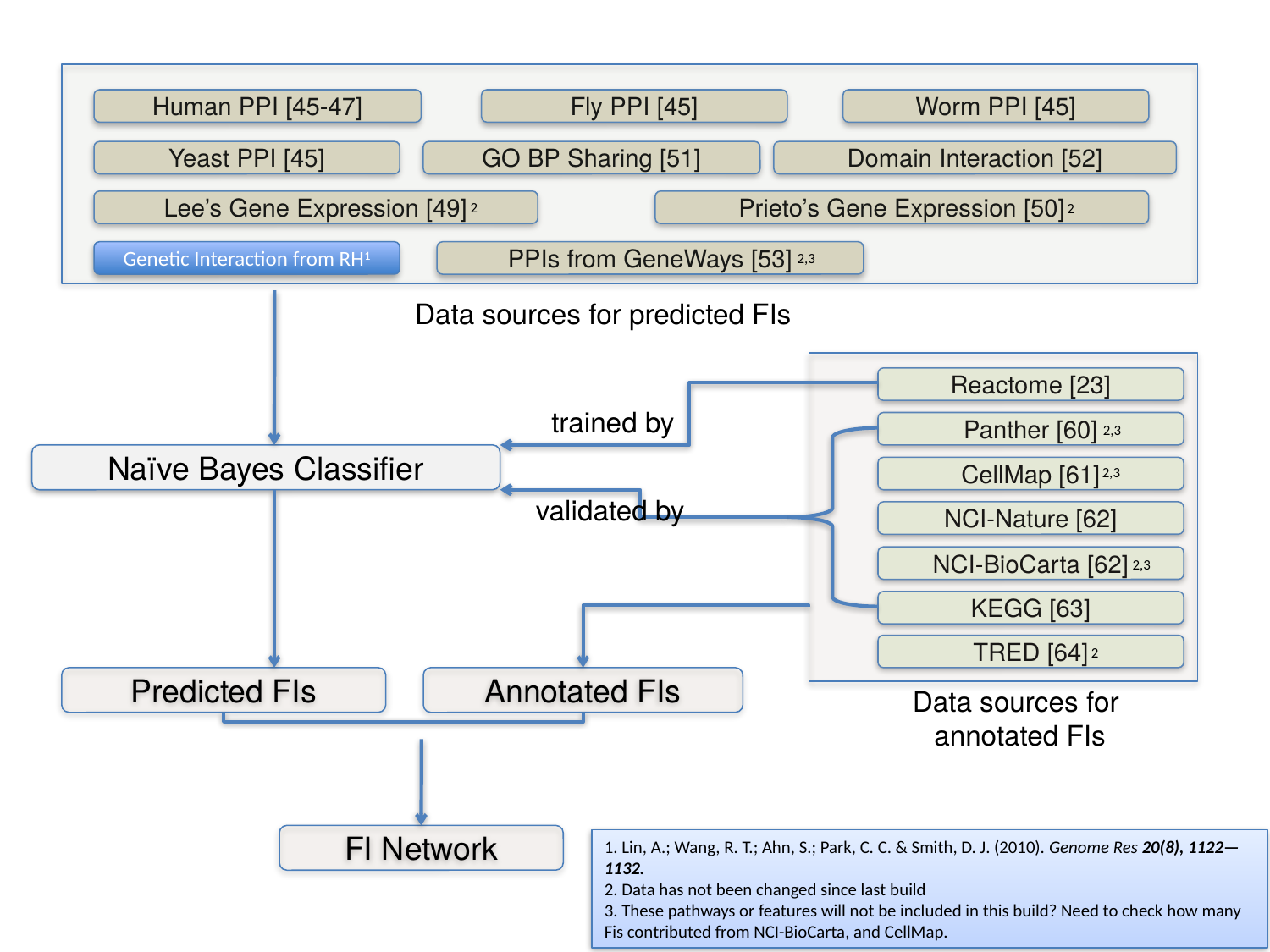

Human PPI [45-47]
Fly PPI [45]
Worm PPI [45]
Yeast PPI [45]
GO BP Sharing [51]
Domain Interaction [52]
2
2
Lee’s Gene Expression [49]
Prieto’s Gene Expression [50]
2,3
Genetic Interaction from RH1
PPIs from GeneWays [53]
Data sources for predicted FIs

Reactome [23]
trained by
2,3
Panther [60]

Naïve Bayes Classifier
2,3
CellMap [61]
validated by
NCI-Nature [62]
2,3
NCI-BioCarta [62]
KEGG [63]
2
TRED [64]
Predicted FIs
Annotated FIs
Data sources for
annotated FIs
FI Network
1. Lin, A.; Wang, R. T.; Ahn, S.; Park, C. C. & Smith, D. J. (2010). Genome Res 20(8), 1122—1132.
2. Data has not been changed since last build
3. These pathways or features will not be included in this build? Need to check how many Fis contributed from NCI-BioCarta, and CellMap.